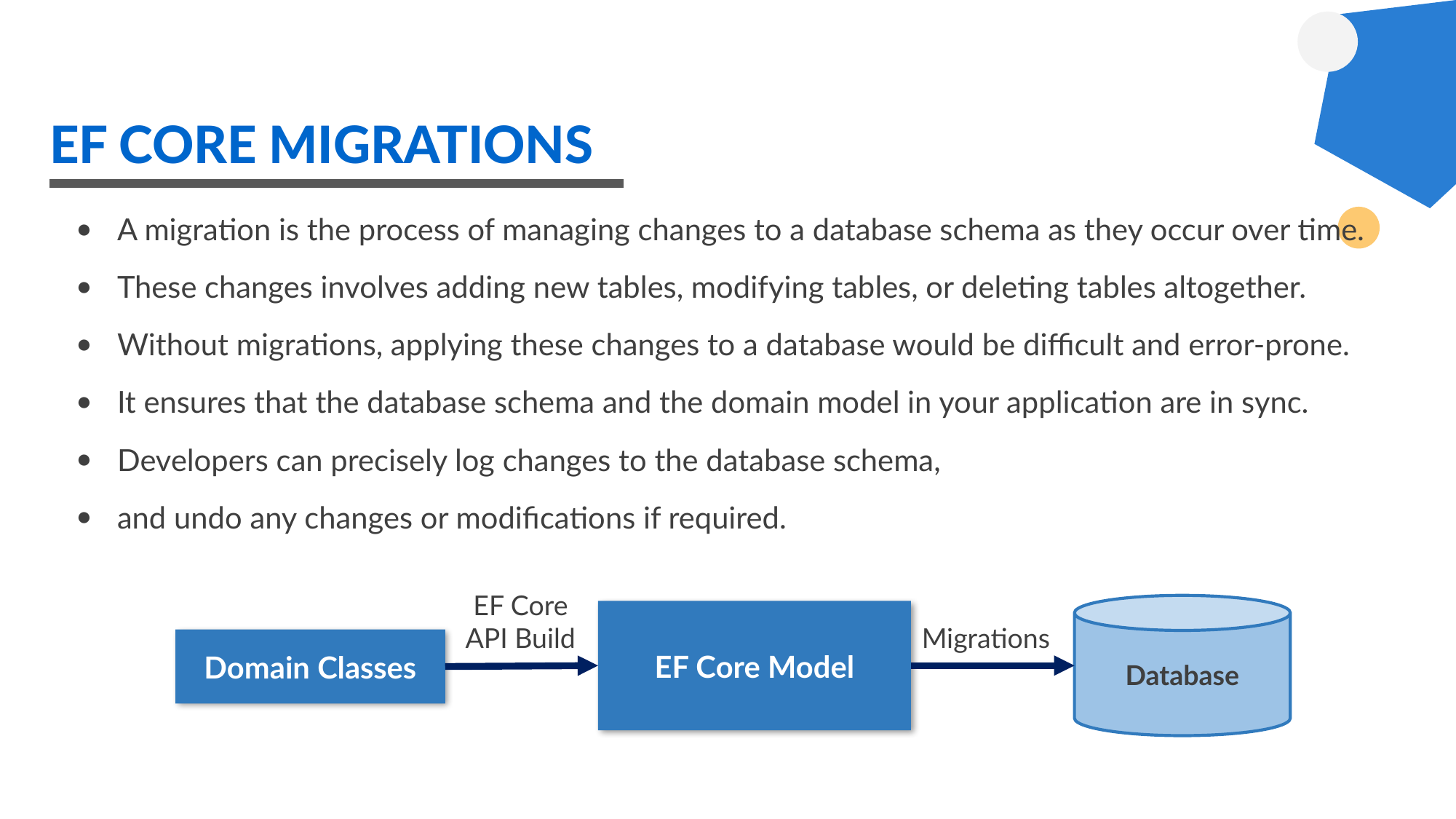

# EF CORE MIGRATIONS
A migration is the process of managing changes to a database schema as they occur over time.
These changes involves adding new tables, modifying tables, or deleting tables altogether.
Without migrations, applying these changes to a database would be difficult and error-prone.
It ensures that the database schema and the domain model in your application are in sync.
Developers can precisely log changes to the database schema,
and undo any changes or modifications if required.

EF Core API Build
Database
EF Core Model
Domain Classes
Migrations